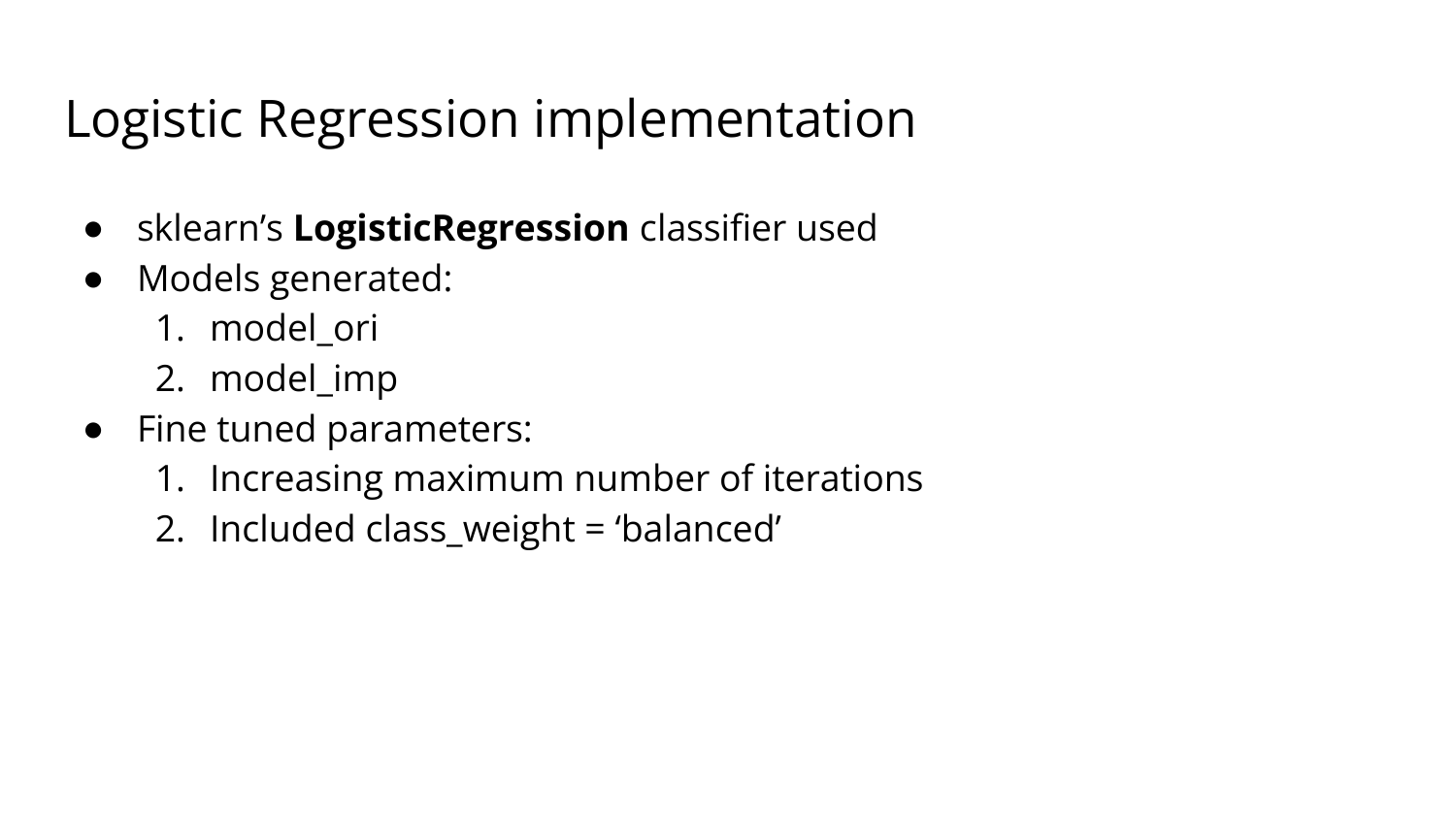

# Logistic Regression implementation
sklearn’s LogisticRegression classifier used
Models generated:
model_ori
model_imp
Fine tuned parameters:
Increasing maximum number of iterations
Included class_weight = ‘balanced’